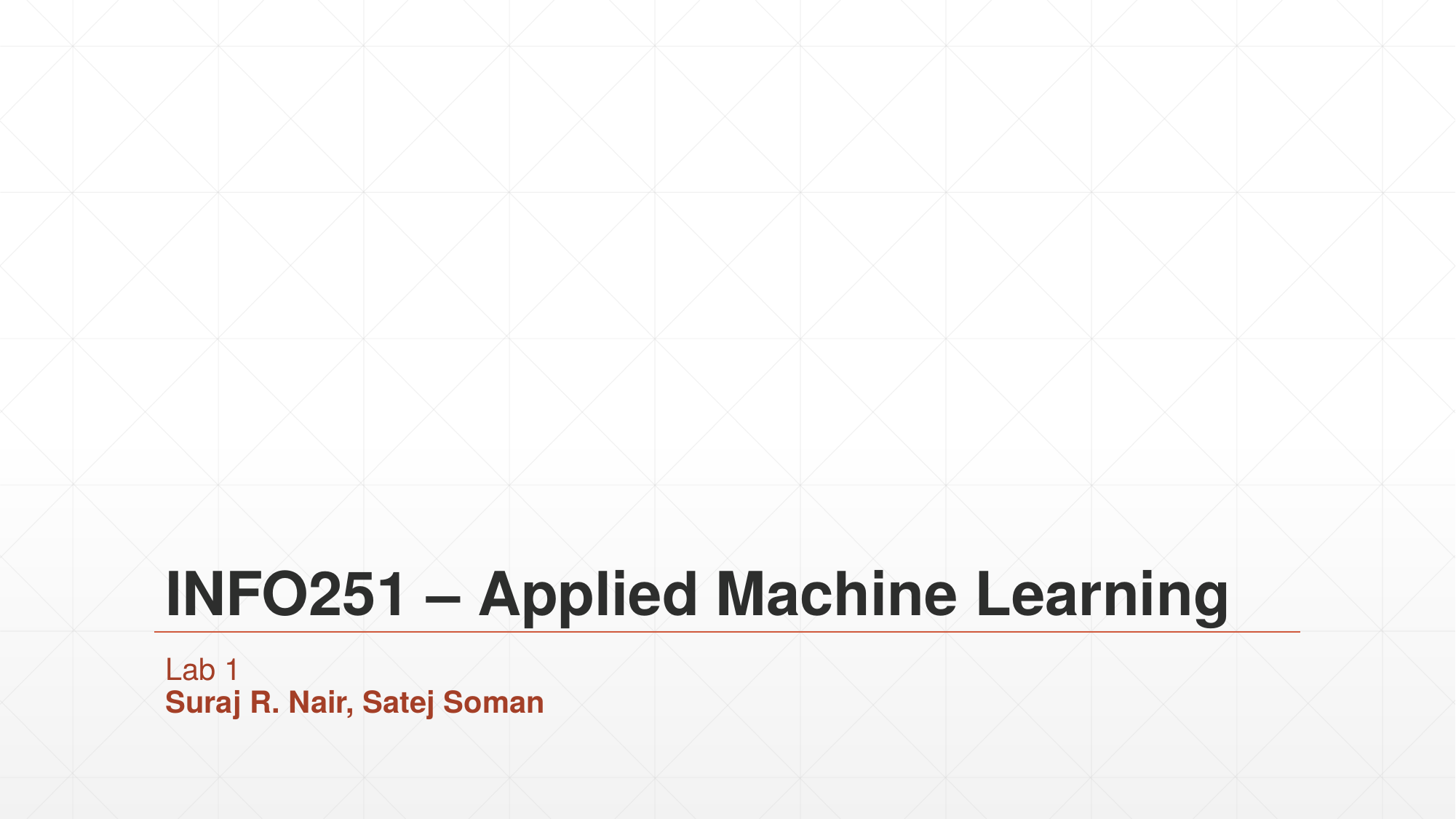

# INFO251 – Applied Machine Learning
Lab 1
Suraj R. Nair, Satej Soman